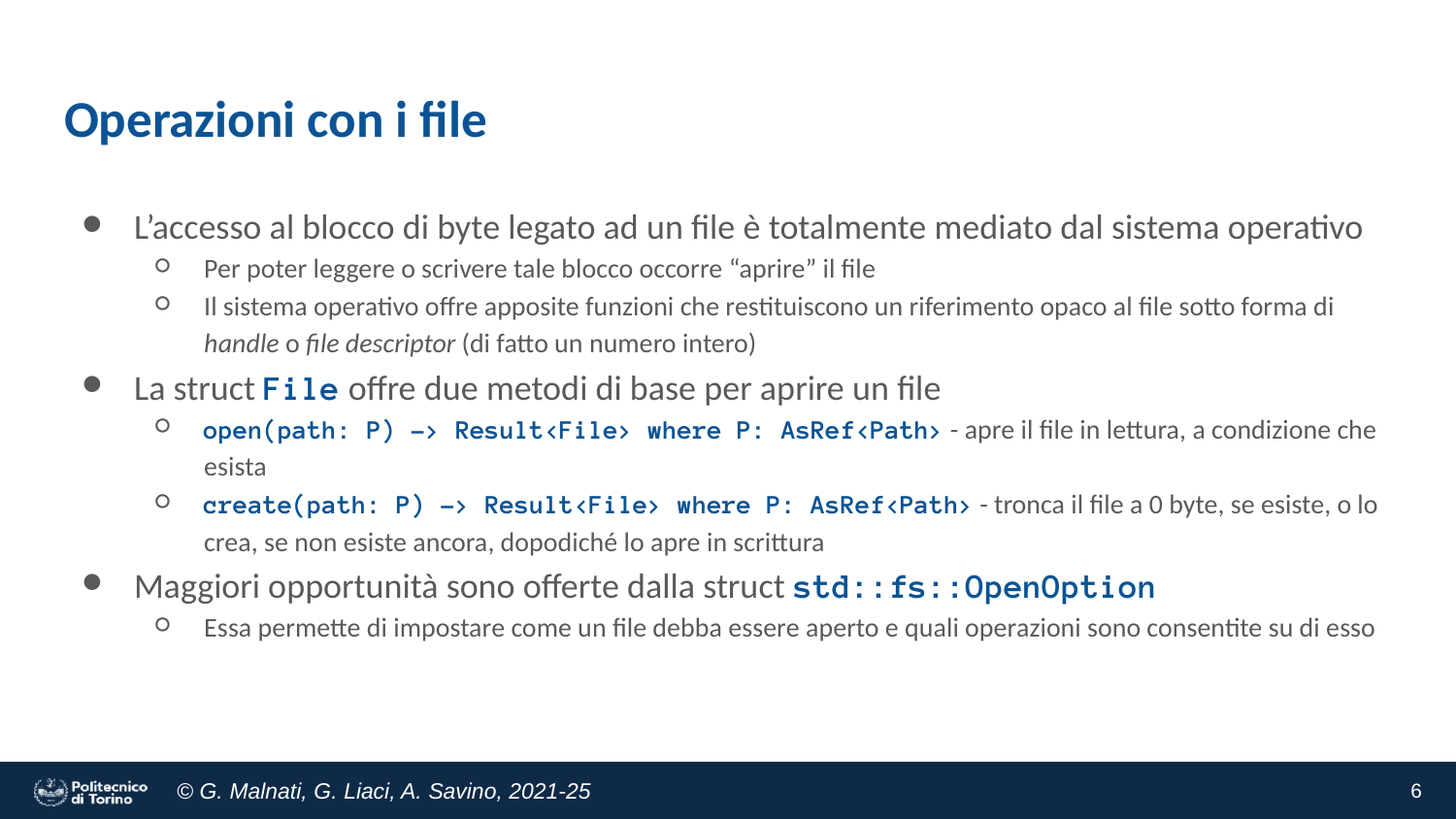

# Operazioni con i file
L’accesso al blocco di byte legato ad un file è totalmente mediato dal sistema operativo
Per poter leggere o scrivere tale blocco occorre “aprire” il file
Il sistema operativo offre apposite funzioni che restituiscono un riferimento opaco al file sotto forma di handle o file descriptor (di fatto un numero intero)
La struct File offre due metodi di base per aprire un file
open(path: P) -> Result<File> where P: AsRef<Path> - apre il file in lettura, a condizione che esista
create(path: P) -> Result<File> where P: AsRef<Path> - tronca il file a 0 byte, se esiste, o lo crea, se non esiste ancora, dopodiché lo apre in scrittura
Maggiori opportunità sono offerte dalla struct std::fs::OpenOption
Essa permette di impostare come un file debba essere aperto e quali operazioni sono consentite su di esso
6